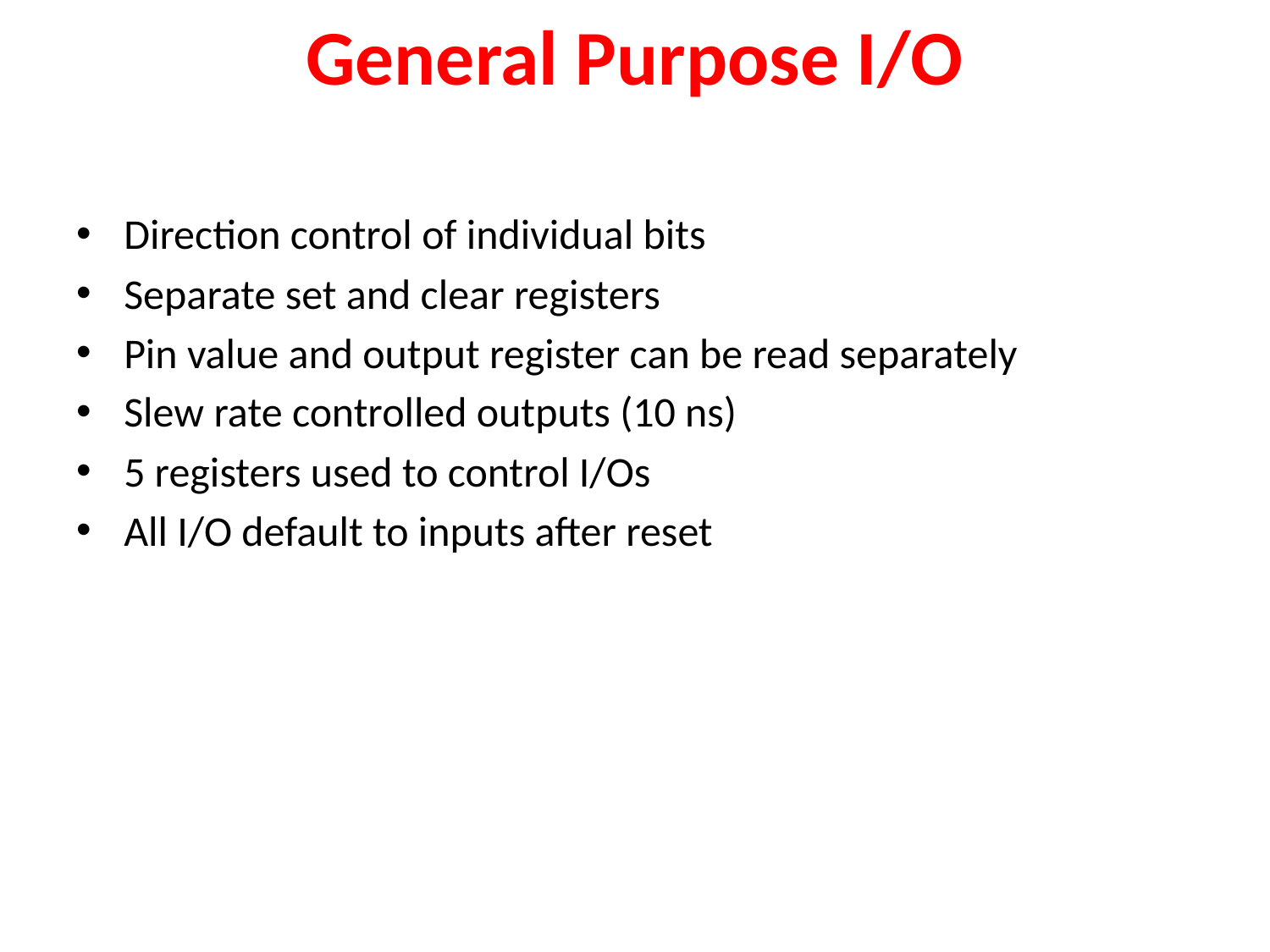

# General Purpose I/O
Direction control of individual bits
Separate set and clear registers
Pin value and output register can be read separately
Slew rate controlled outputs (10 ns)
5 registers used to control I/Os
All I/O default to inputs after reset